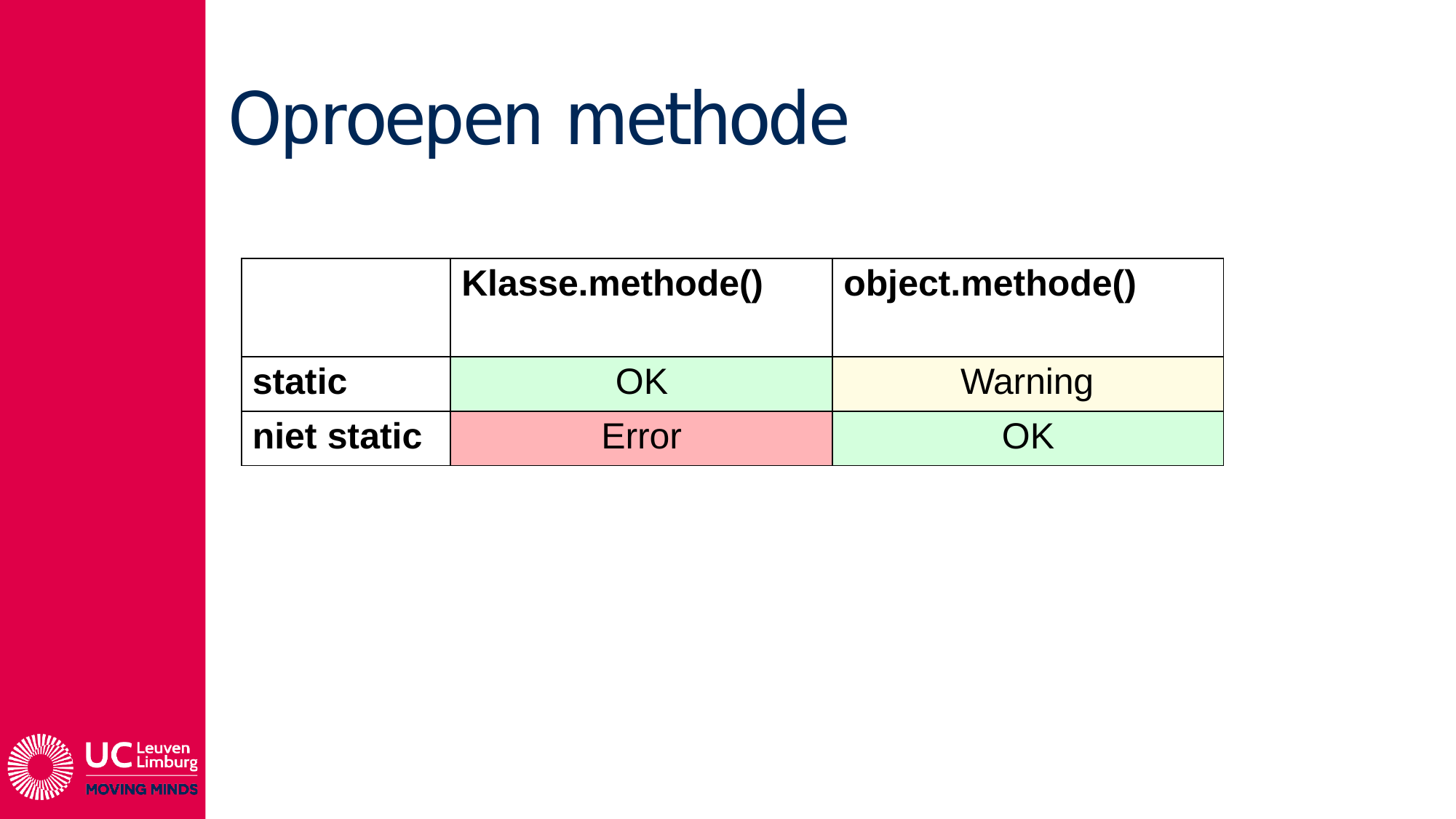

# Oproepen methode
|  | Klasse.methode() | object.methode() |
| --- | --- | --- |
| static | OK | Warning |
| niet static | Error | OK |